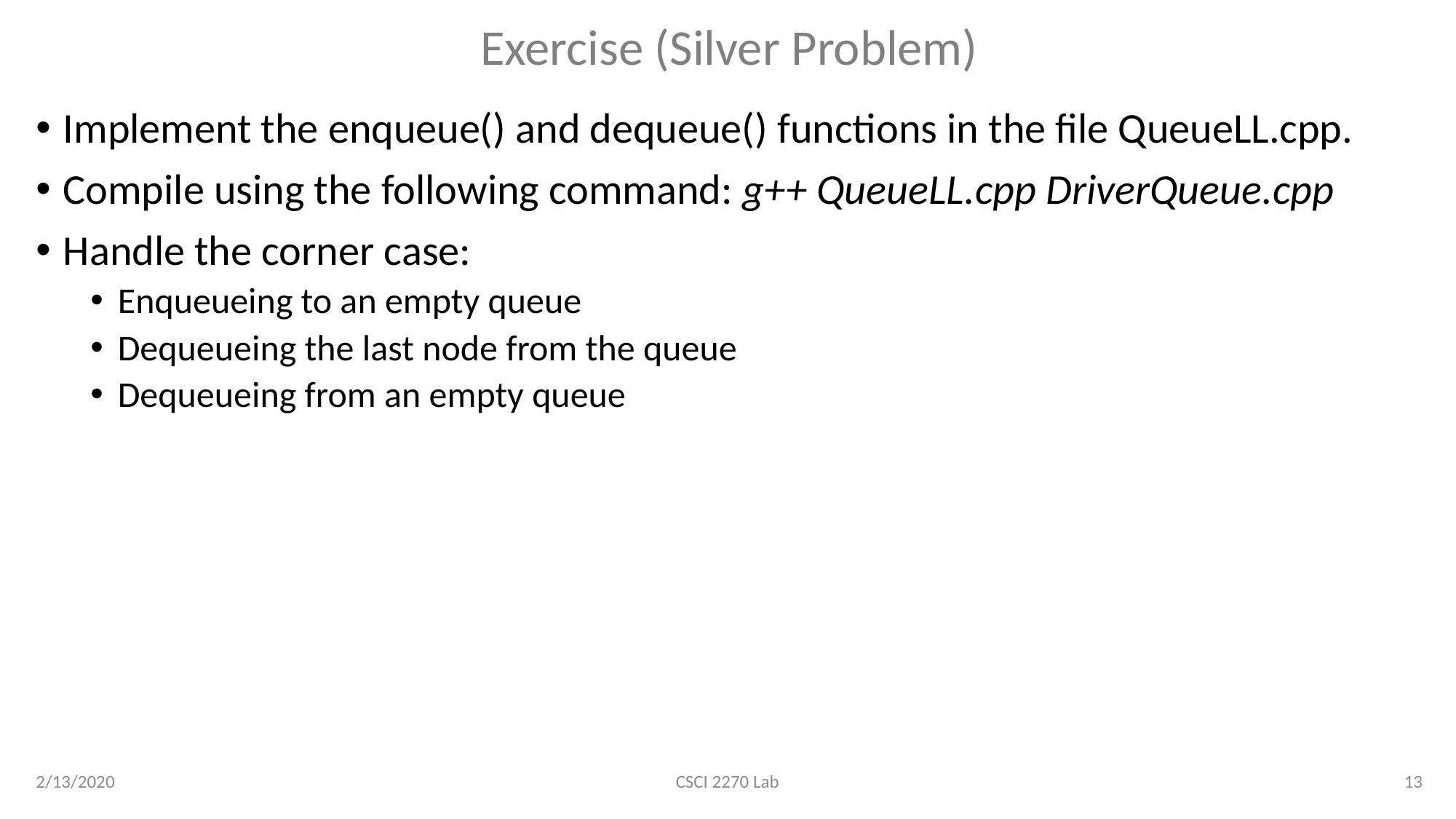

# Exercise (Silver Problem)
Implement the enqueue() and dequeue() functions in the file QueueLL.cpp.
Compile using the following command: g++ QueueLL.cpp DriverQueue.cpp
Handle the corner case:
Enqueueing to an empty queue
Dequeueing the last node from the queue
Dequeueing from an empty queue

2/13/2020
13
CSCI 2270 Lab